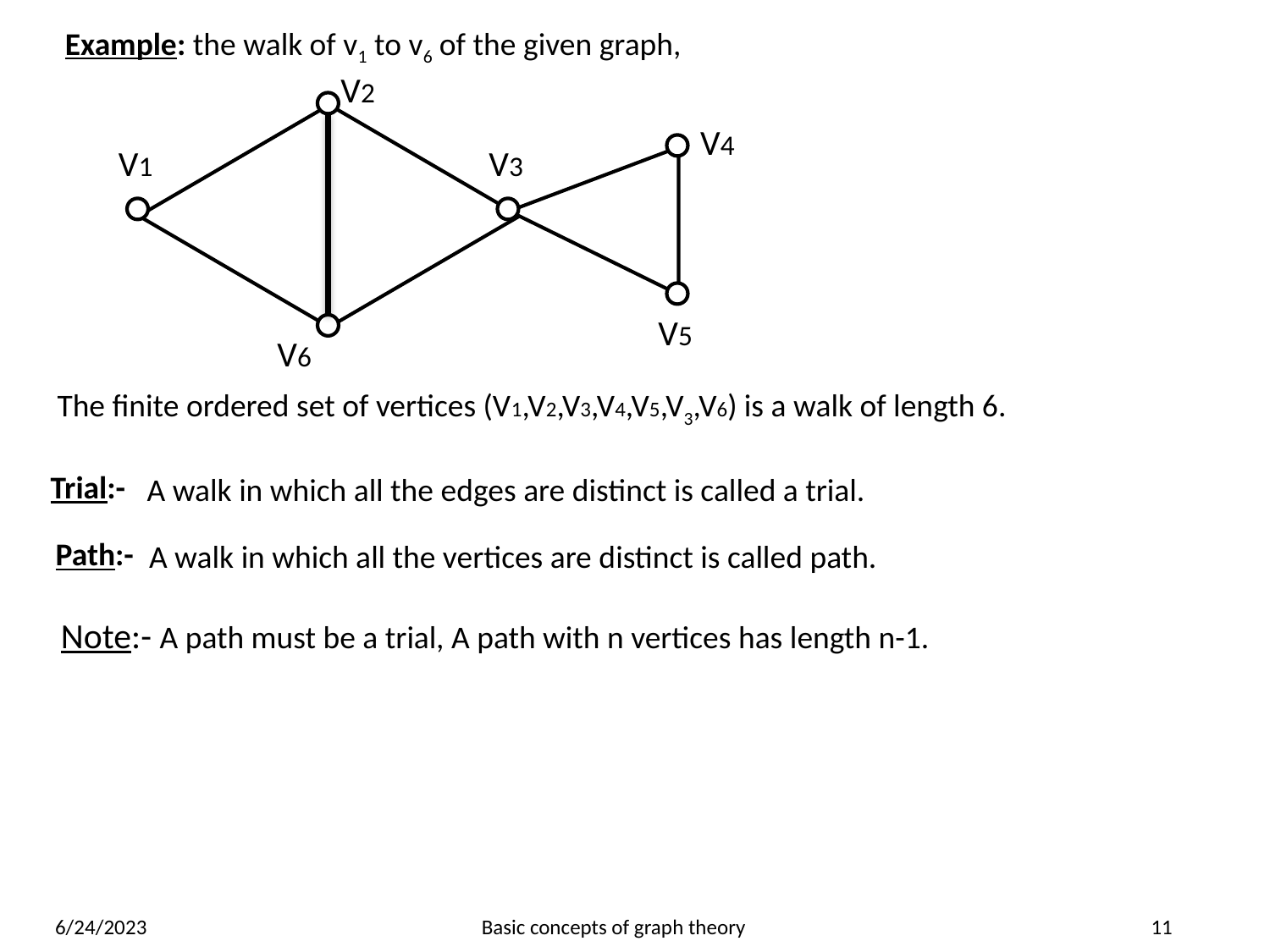

Example: the walk of v1 to v6 of the given graph,
V2

V4
V1
V3

V5

V6

 The finite ordered set of vertices (V1,V2,V3,V4,V5,V3,V6) is a walk of length 6.
Trial:-
A walk in which all the edges are distinct is called a trial.
Path:-
A walk in which all the vertices are distinct is called path.
Note:- A path must be a trial, A path with n vertices has length n-1.
6/24/2023
Basic concepts of graph theory
11